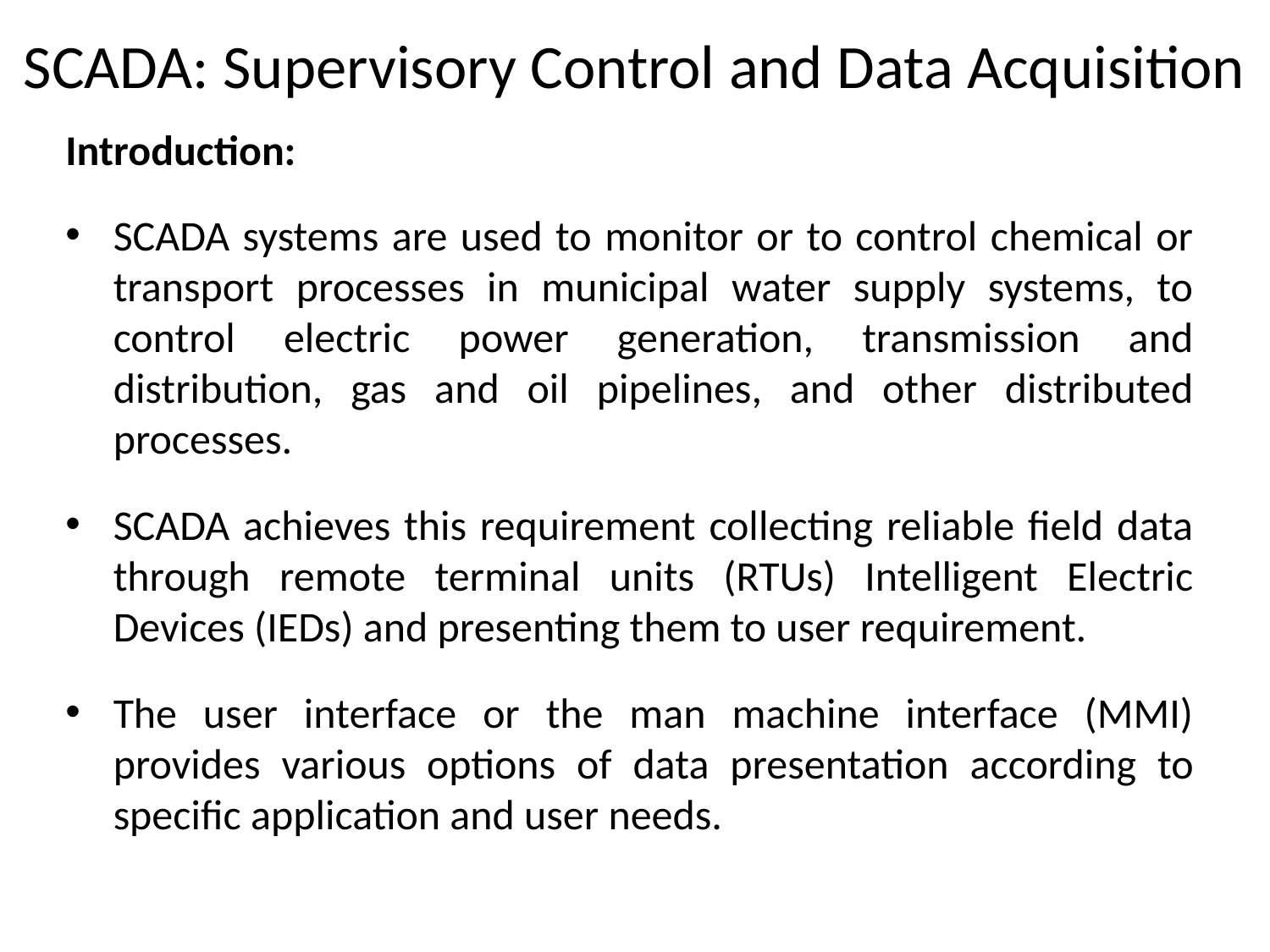

# SCADA: Supervisory Control and Data Acquisition
Introduction:
SCADA systems are used to monitor or to control chemical or transport processes in municipal water supply systems, to control electric power generation, transmission and distribution, gas and oil pipelines, and other distributed processes.
SCADA achieves this requirement collecting reliable field data through remote terminal units (RTUs) Intelligent Electric Devices (IEDs) and presenting them to user requirement.
The user interface or the man machine interface (MMI) provides various options of data presentation according to specific application and user needs.